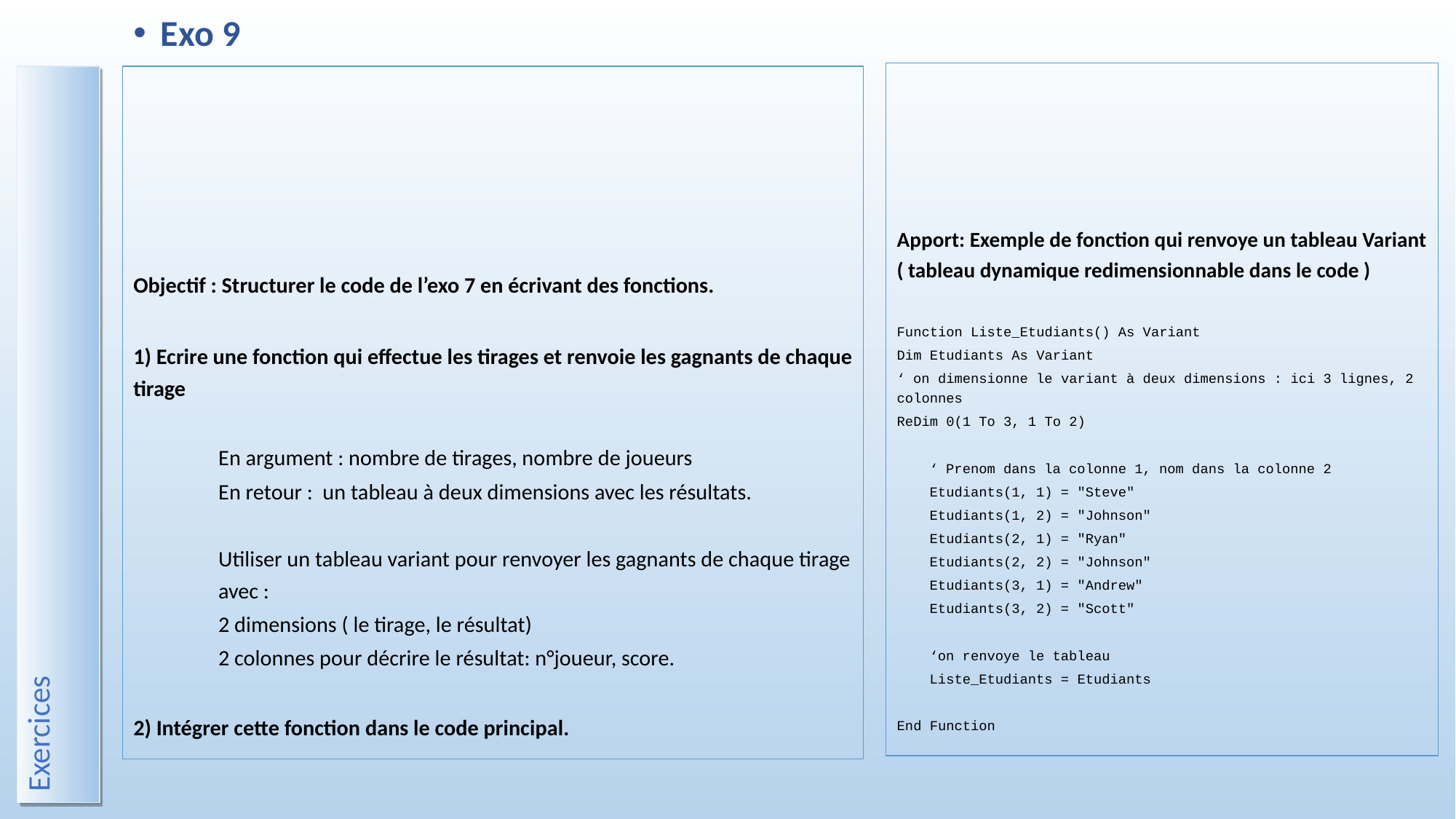

Exo 9

Apport: Exemple de fonction qui renvoye un tableau Variant ( tableau dynamique redimensionnable dans le code )

Function Liste_Etudiants() As Variant
Dim Etudiants As Variant
‘ on dimensionne le variant à deux dimensions : ici 3 lignes, 2 colonnes
ReDim 0(1 To 3, 1 To 2)

    ‘ Prenom dans la colonne 1, nom dans la colonne 2
    Etudiants(1, 1) = "Steve"
    Etudiants(1, 2) = "Johnson"
    Etudiants(2, 1) = "Ryan"
    Etudiants(2, 2) = "Johnson"
    Etudiants(3, 1) = "Andrew"
    Etudiants(3, 2) = "Scott"

    ‘on renvoye le tableau
    Liste_Etudiants = Etudiants

End Function

Objectif : Structurer le code de l’exo 7 en écrivant des fonctions.

1) Ecrire une fonction qui effectue les tirages et renvoie les gagnants de chaque tirage

En argument : nombre de tirages, nombre de joueurs
En retour :  un tableau à deux dimensions avec les résultats.

Utiliser un tableau variant pour renvoyer les gagnants de chaque tirage avec :
2 dimensions ( le tirage, le résultat)
2 colonnes pour décrire le résultat: n°joueur, score.

2) Intégrer cette fonction dans le code principal.

# Exercices